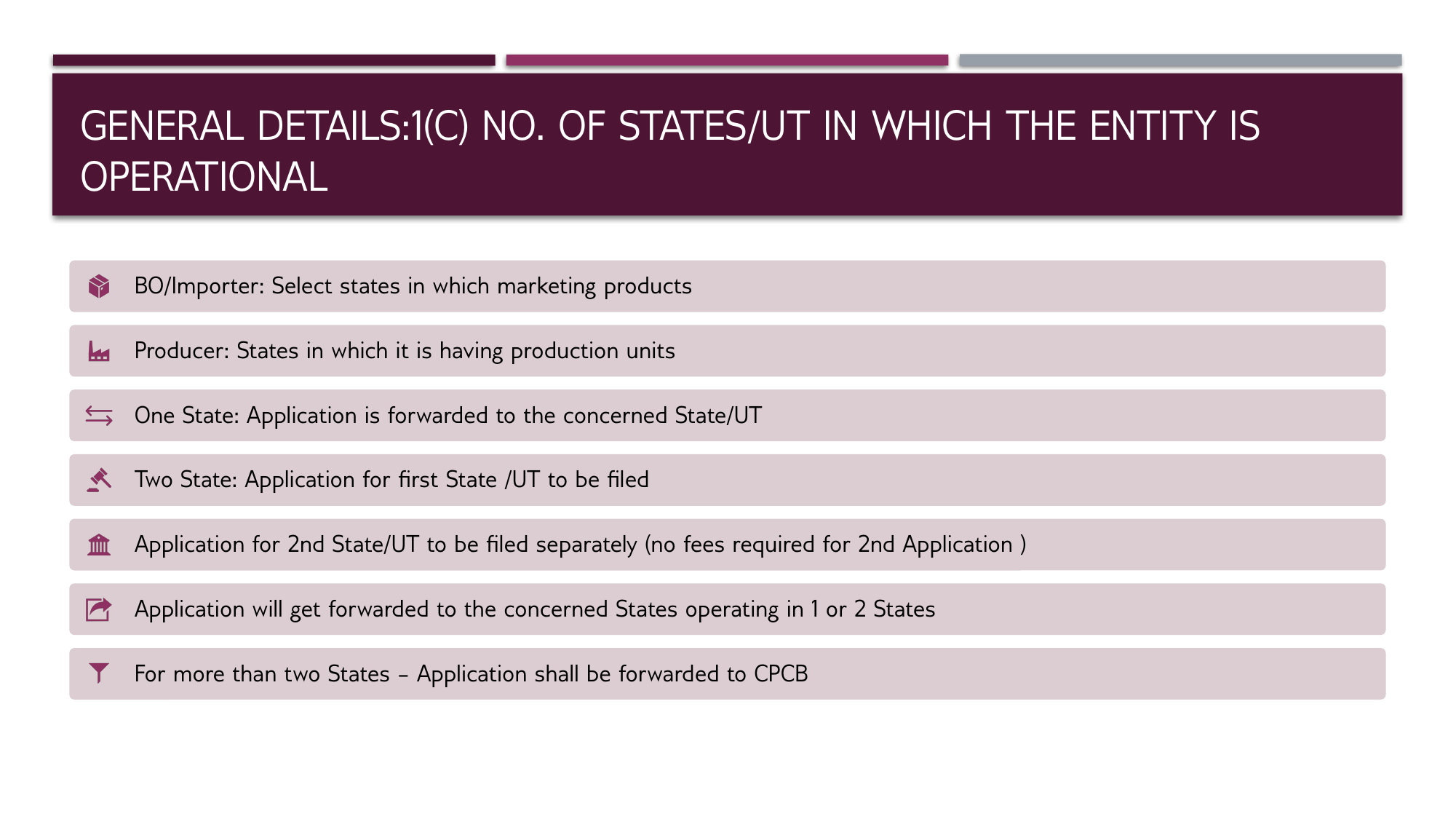

# General Details:1(c) No. of States/UT in which the entity is operational
BO/Importer: Select states in which marketing products
Producer: States in which it is having production units
One State: Application is forwarded to the concerned State/UT
Two State: Application for first State /UT to be filed
Application for 2nd State/UT to be filed separately (no fees required for 2nd Application )
Application will get forwarded to the concerned States operating in 1 or 2 States
For more than two States – Application shall be forwarded to CPCB